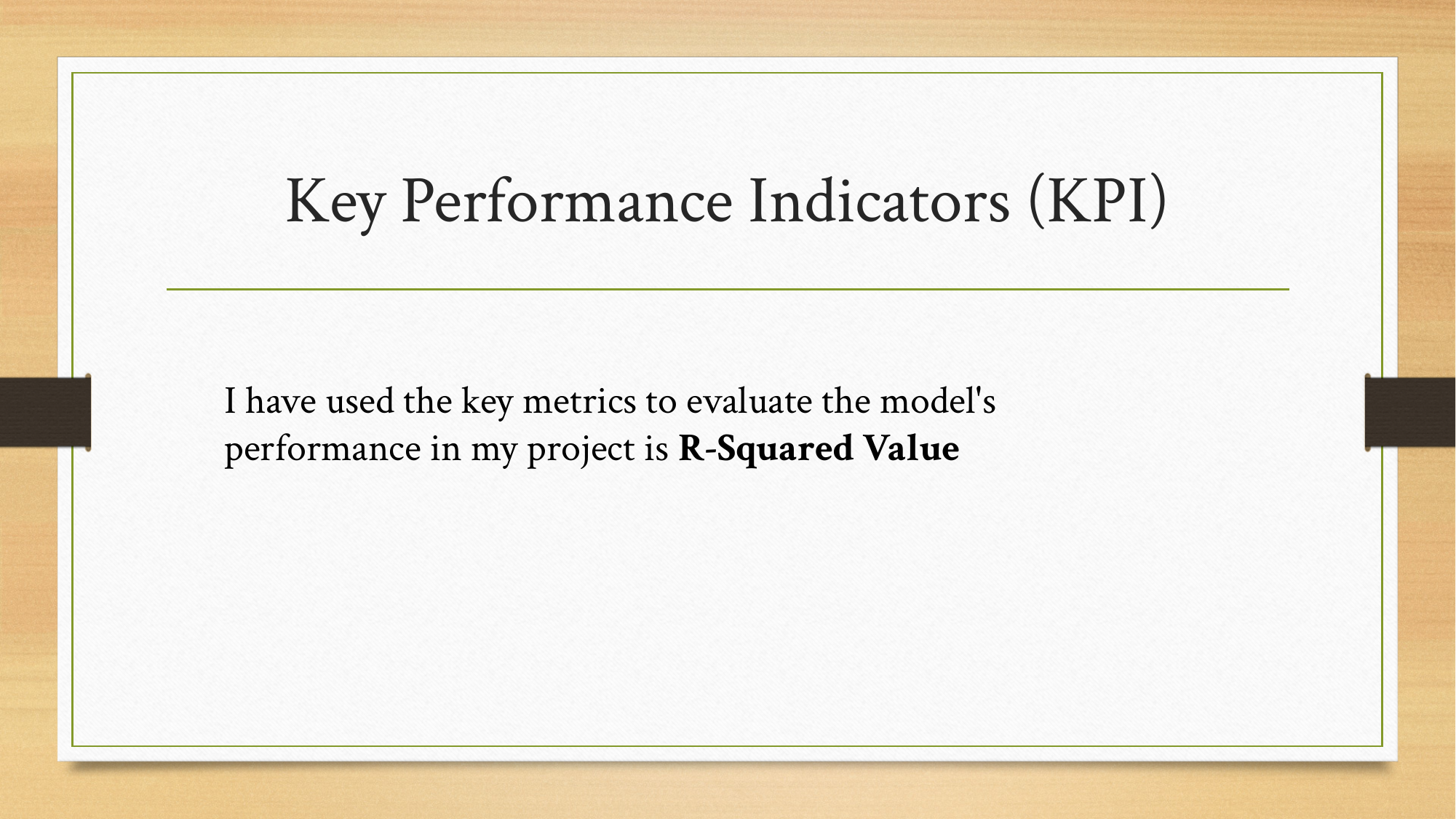

# Key Performance Indicators (KPI)
I have used the key metrics to evaluate the model's performance in my project is R-Squared Value